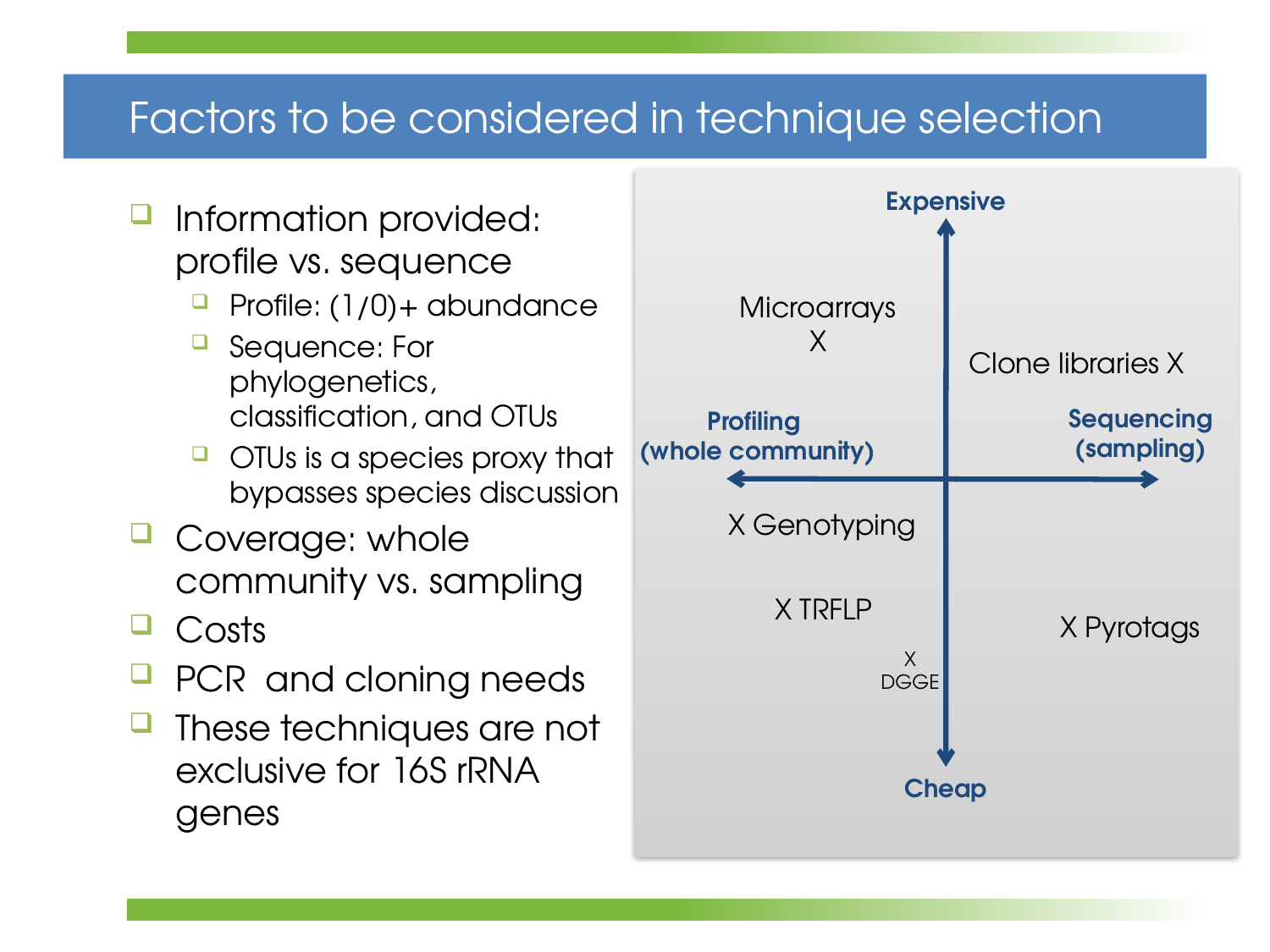

# Factors to be considered in technique selection

Expensive
Microarrays X
Clone libraries X
Sequencing
(sampling)
Profiling
(whole community)
X Genotyping
X TRFLP
X Pyrotags
Cheap
Information provided: profile vs. sequence
Profile: (1/0)+ abundance
Sequence: For phylogenetics, classification, and OTUs
OTUs is a species proxy that bypasses species discussion
Coverage: whole community vs. sampling
Costs
PCR  and cloning needs
These techniques are not exclusive for 16S rRNA genes
X
DGGE